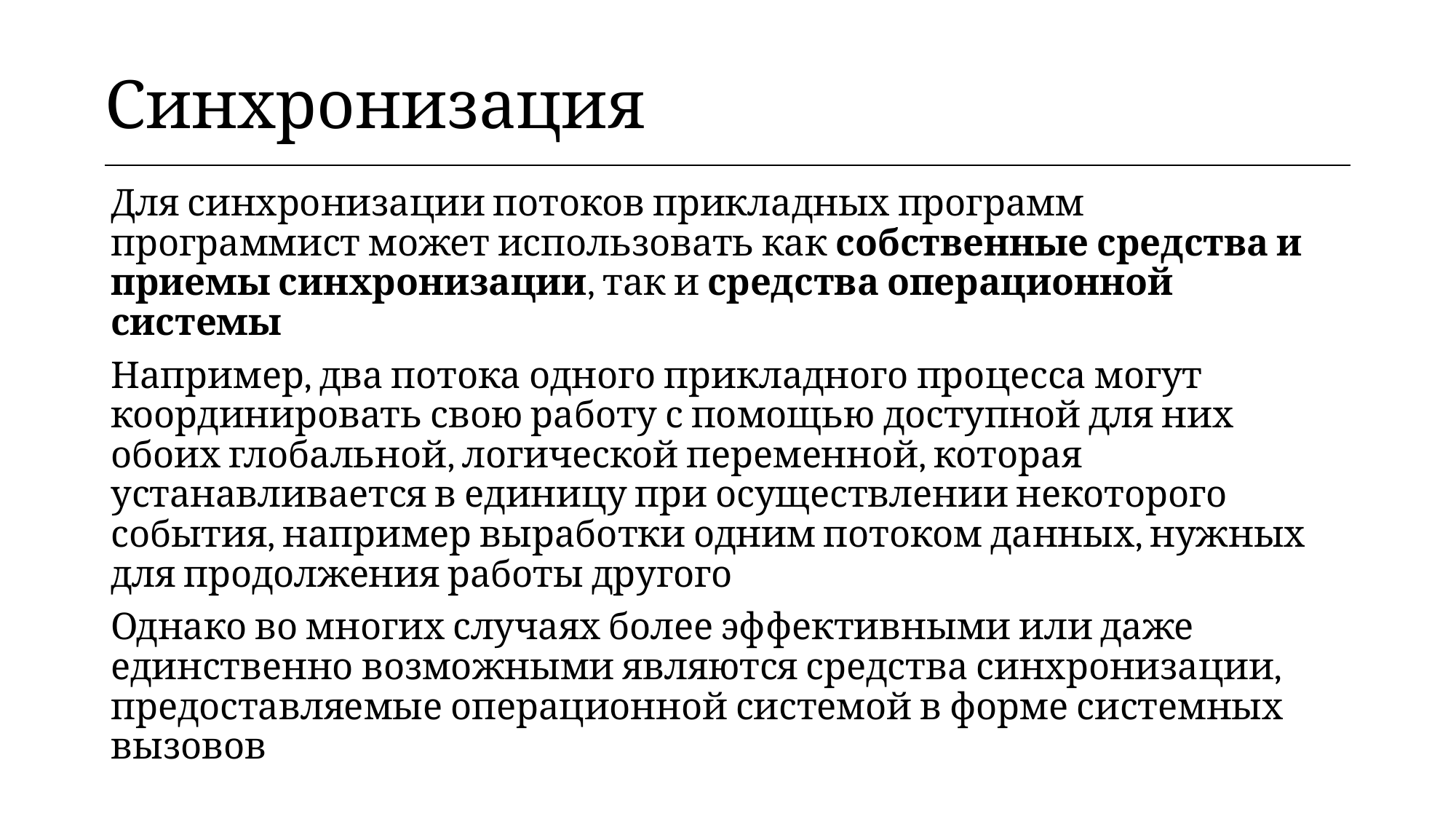

| Синхронизация |
| --- |
Для синхронизации потоков прикладных программ программист может использовать как собственные средства и приемы синхронизации, так и средства операционной системы
Например, два потока одного прикладного процесса могут координировать свою работу с помощью доступной для них обоих глобальной, логической переменной, которая устанавливается в единицу при осуществлении некоторого события, например выработки одним потоком данных, нужных для продолжения работы другого
Однако во многих случаях более эффективными или даже единственно возможными являются средства синхронизации, предоставляемые операционной системой в форме системных вызовов